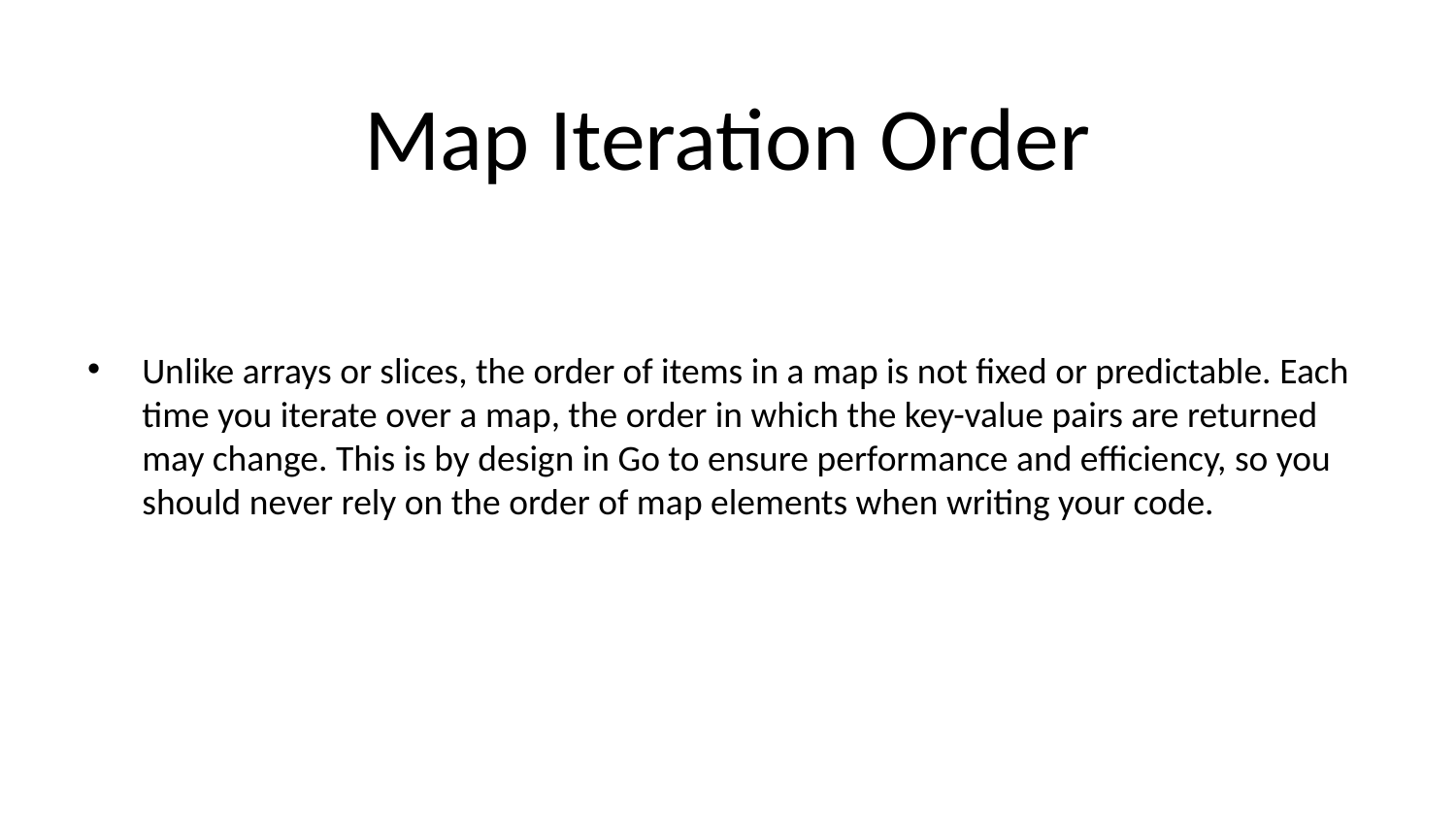

# Map Iteration Order

Unlike arrays or slices, the order of items in a map is not fixed or predictable. Each time you iterate over a map, the order in which the key-value pairs are returned may change. This is by design in Go to ensure performance and efficiency, so you should never rely on the order of map elements when writing your code.